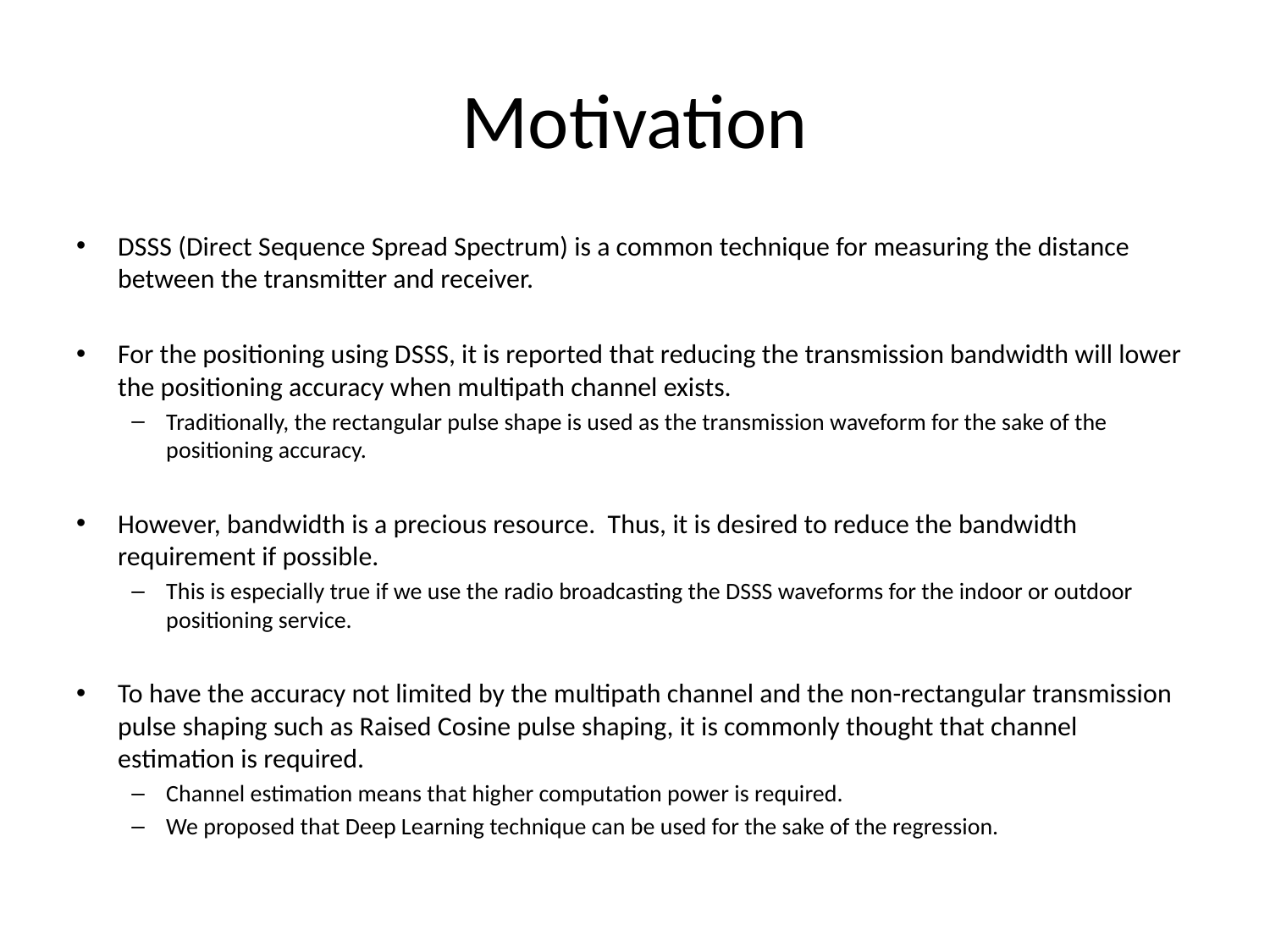

# Motivation
DSSS (Direct Sequence Spread Spectrum) is a common technique for measuring the distance between the transmitter and receiver.

For the positioning using DSSS, it is reported that reducing the transmission bandwidth will lower the positioning accuracy when multipath channel exists.
Traditionally, the rectangular pulse shape is used as the transmission waveform for the sake of the positioning accuracy.

However, bandwidth is a precious resource.  Thus, it is desired to reduce the bandwidth requirement if possible.
This is especially true if we use the radio broadcasting the DSSS waveforms for the indoor or outdoor positioning service.

To have the accuracy not limited by the multipath channel and the non-rectangular transmission pulse shaping such as Raised Cosine pulse shaping, it is commonly thought that channel estimation is required.
Channel estimation means that higher computation power is required.
We proposed that Deep Learning technique can be used for the sake of the regression.